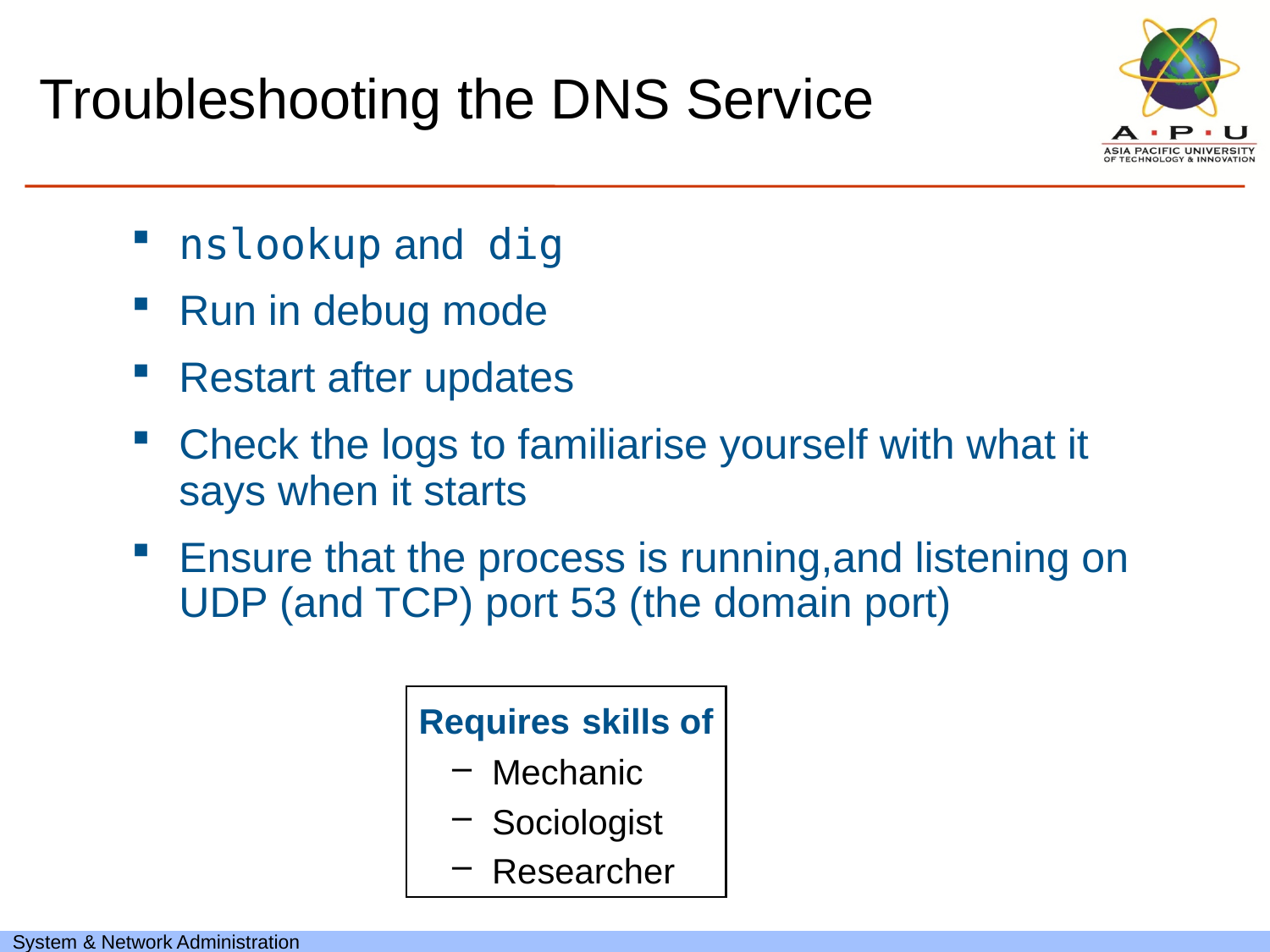

# Troubleshooting the DNS Service
nslookup and  dig
Run in debug mode
Restart after updates
Check the logs to familiarise yourself with what it says when it starts
Ensure that the process is running,and listening on UDP (and TCP) port 53 (the domain port)

Requires skills of
 Mechanic
 Sociologist
 Researcher